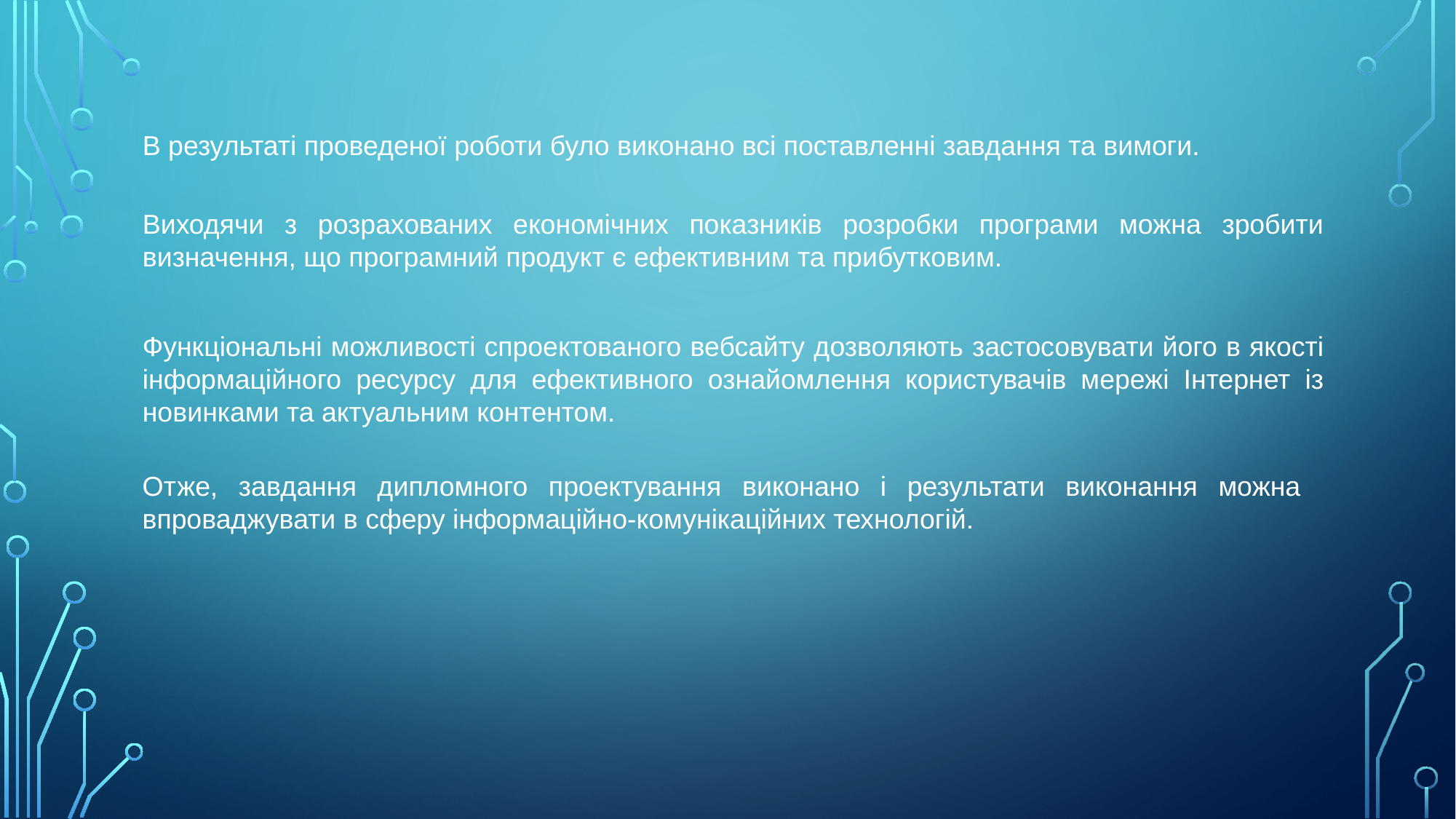

В результаті проведеної роботи було виконано всі поставленні завдання та вимоги.
Виходячи з розрахованих економічних показників розробки програми можна зробити визначення, що програмний продукт є ефективним та прибутковим.
Функціональні можливості спроектованого вебсайту дозволяють застосовувати його в якості інформаційного ресурсу для ефективного ознайомлення користувачів мережі Інтернет із новинками та актуальним контентом.
Отже, завдання дипломного проектування виконано і результати виконання можна впроваджувати в сферу інформаційно-комунікаційних технологій.